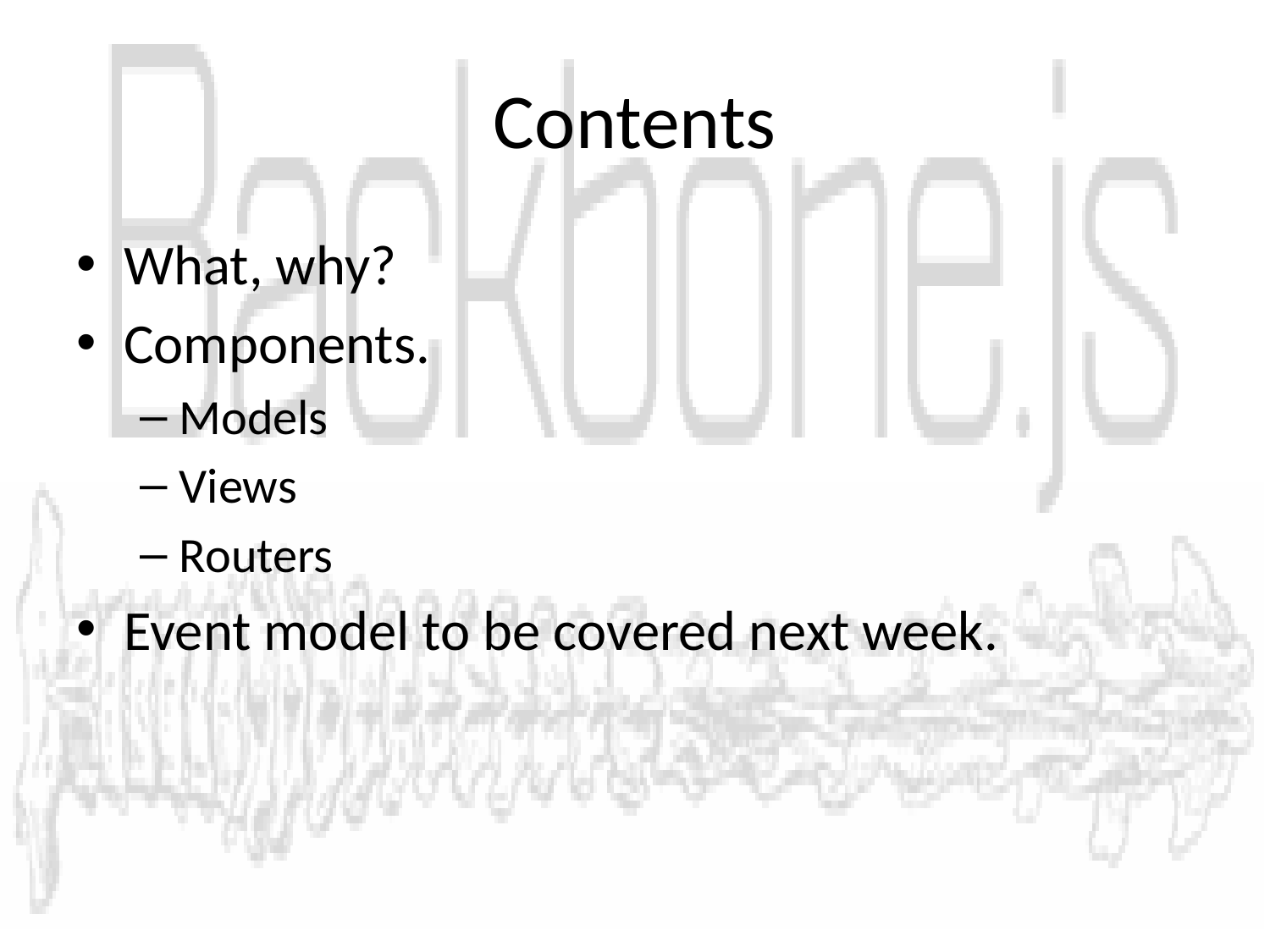

# Contents
What, why?
Components.
Models
Views
Routers
Event model to be covered next week.